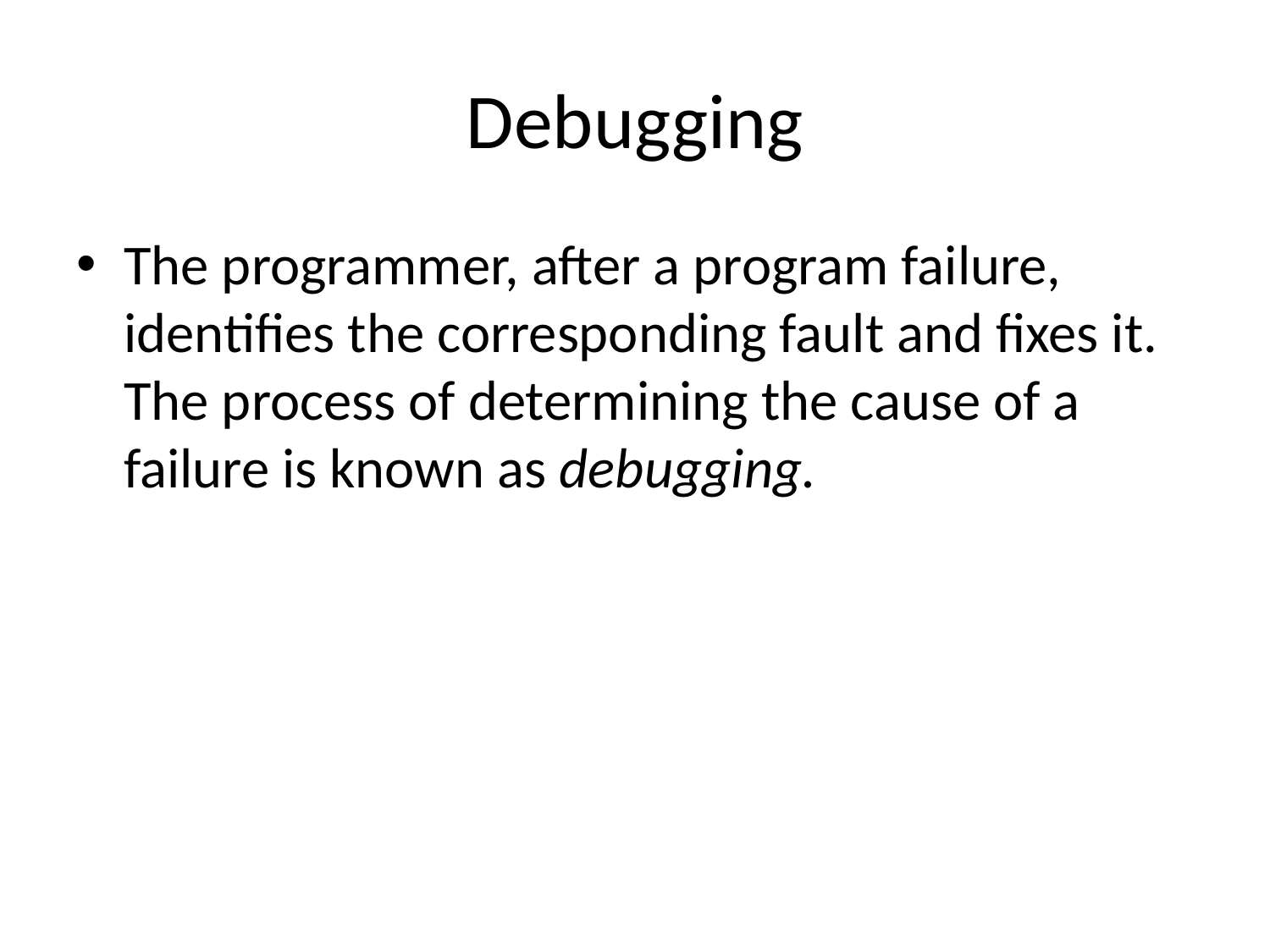

# Debugging
The programmer, after a program failure, identifies the corresponding fault and fixes it. The process of determining the cause of a failure is known as debugging.